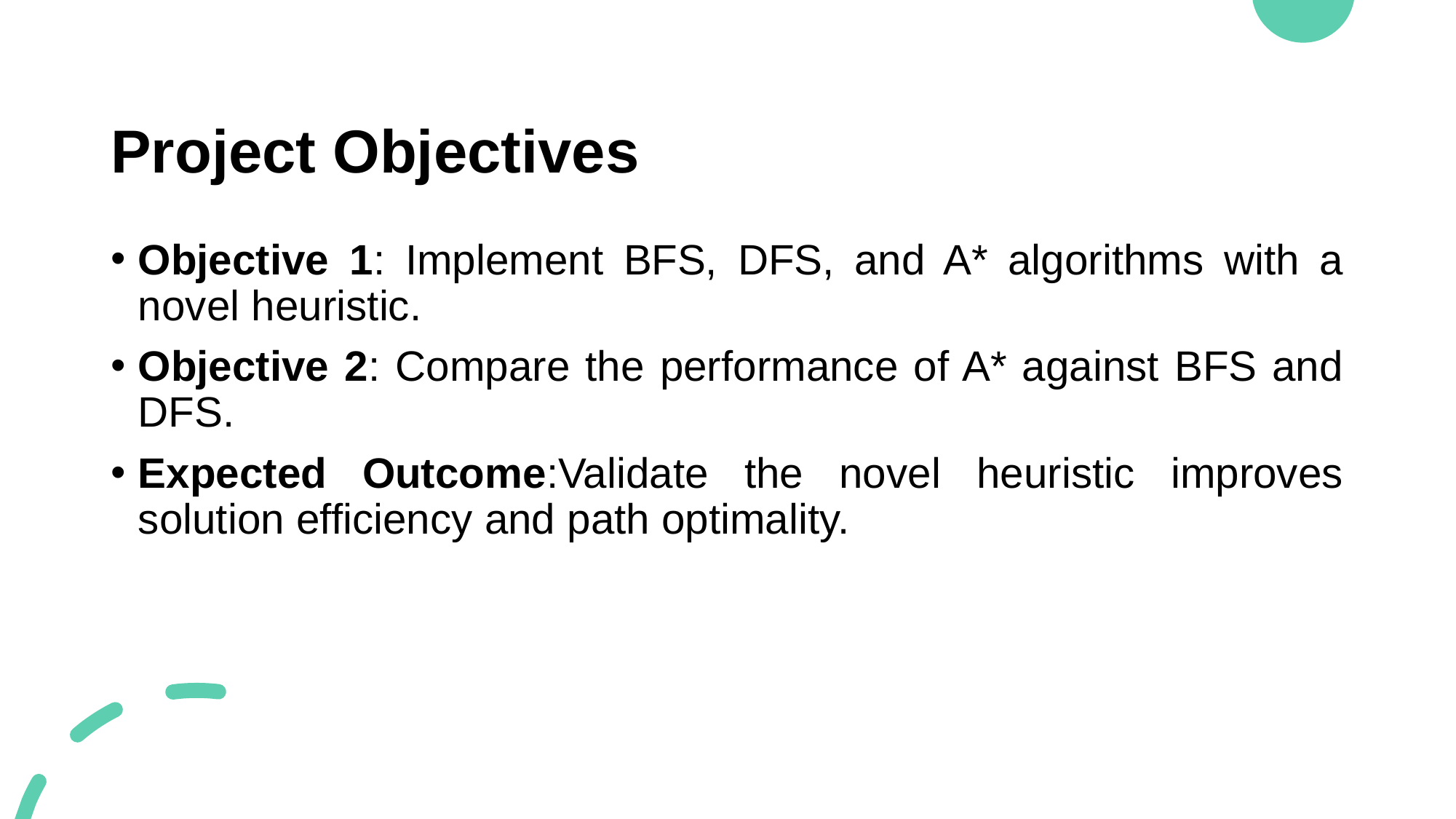

# Project Objectives
Objective 1: Implement BFS, DFS, and A* algorithms with a novel heuristic.
Objective 2: Compare the performance of A* against BFS and DFS.
Expected Outcome:Validate the novel heuristic improves solution efficiency and path optimality.